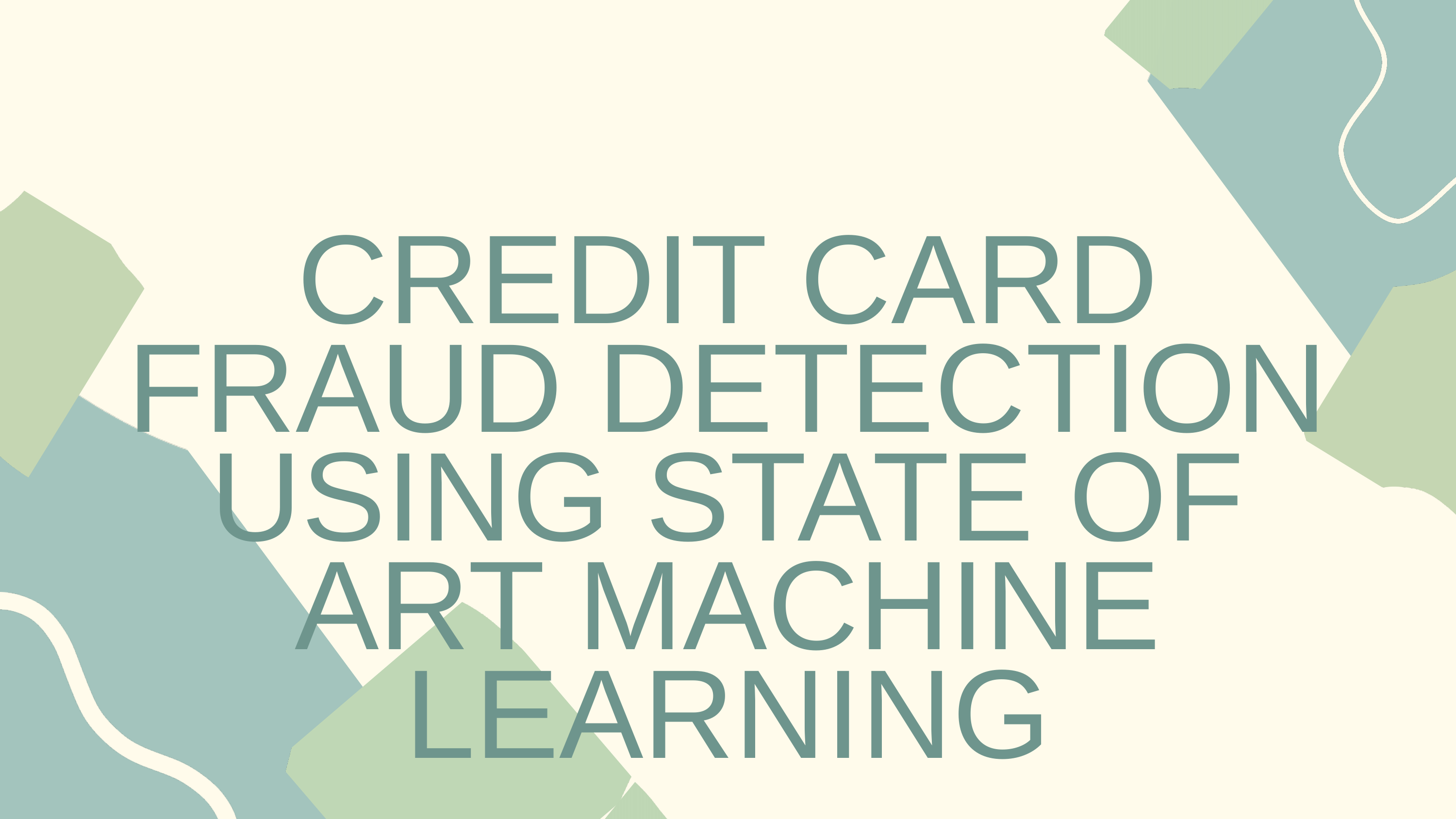

CREDIT CARD FRAUD DETECTION USING STATE OF ART MACHINE LEARNING